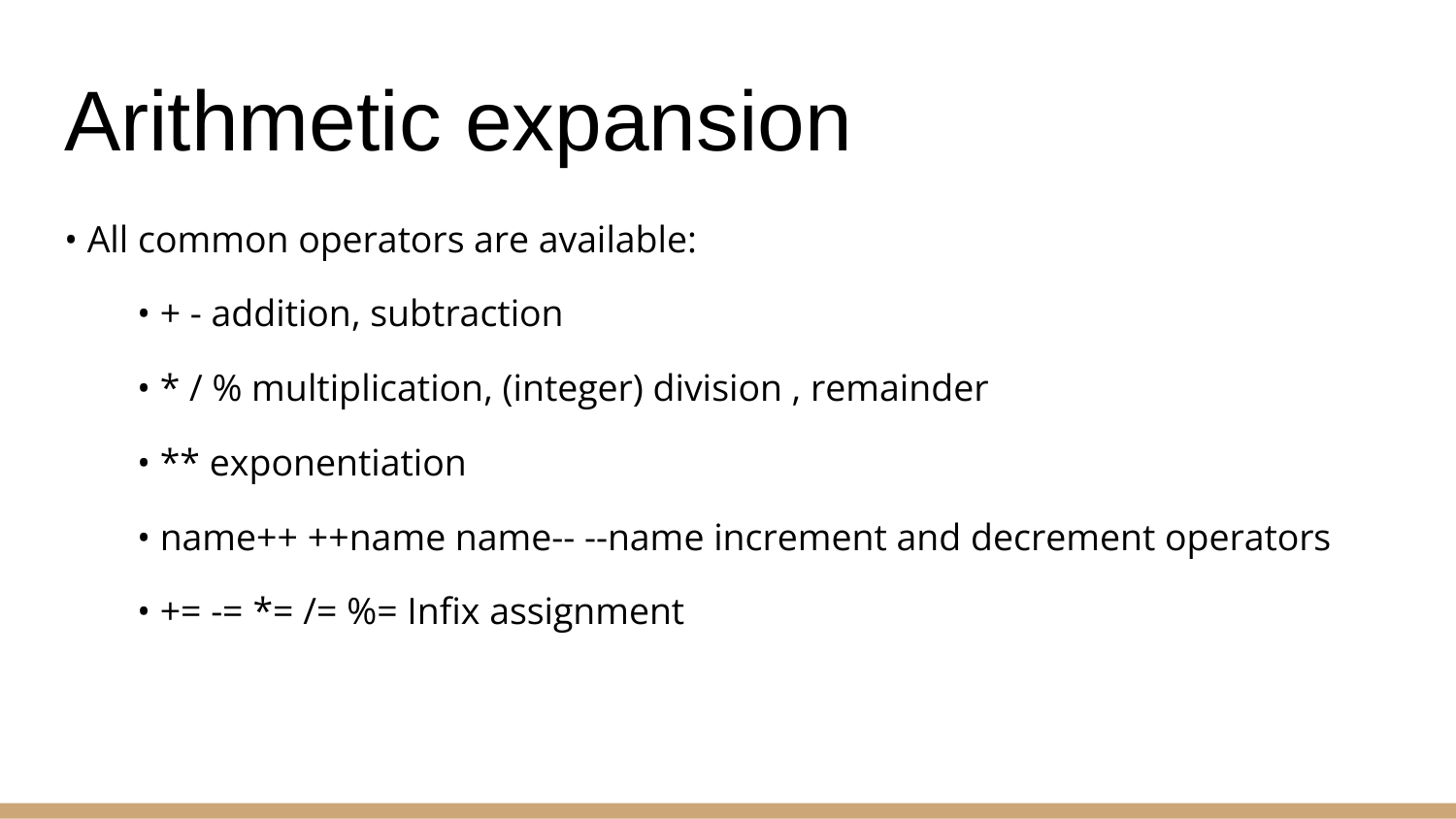

# Arithmetic expansion
• All common operators are available:
• + - addition, subtraction
• * / % multiplication, (integer) division , remainder
• ** exponentiation
• name++ ++name name-- --name increment and decrement operators
• += -= *= /= %= Infix assignment